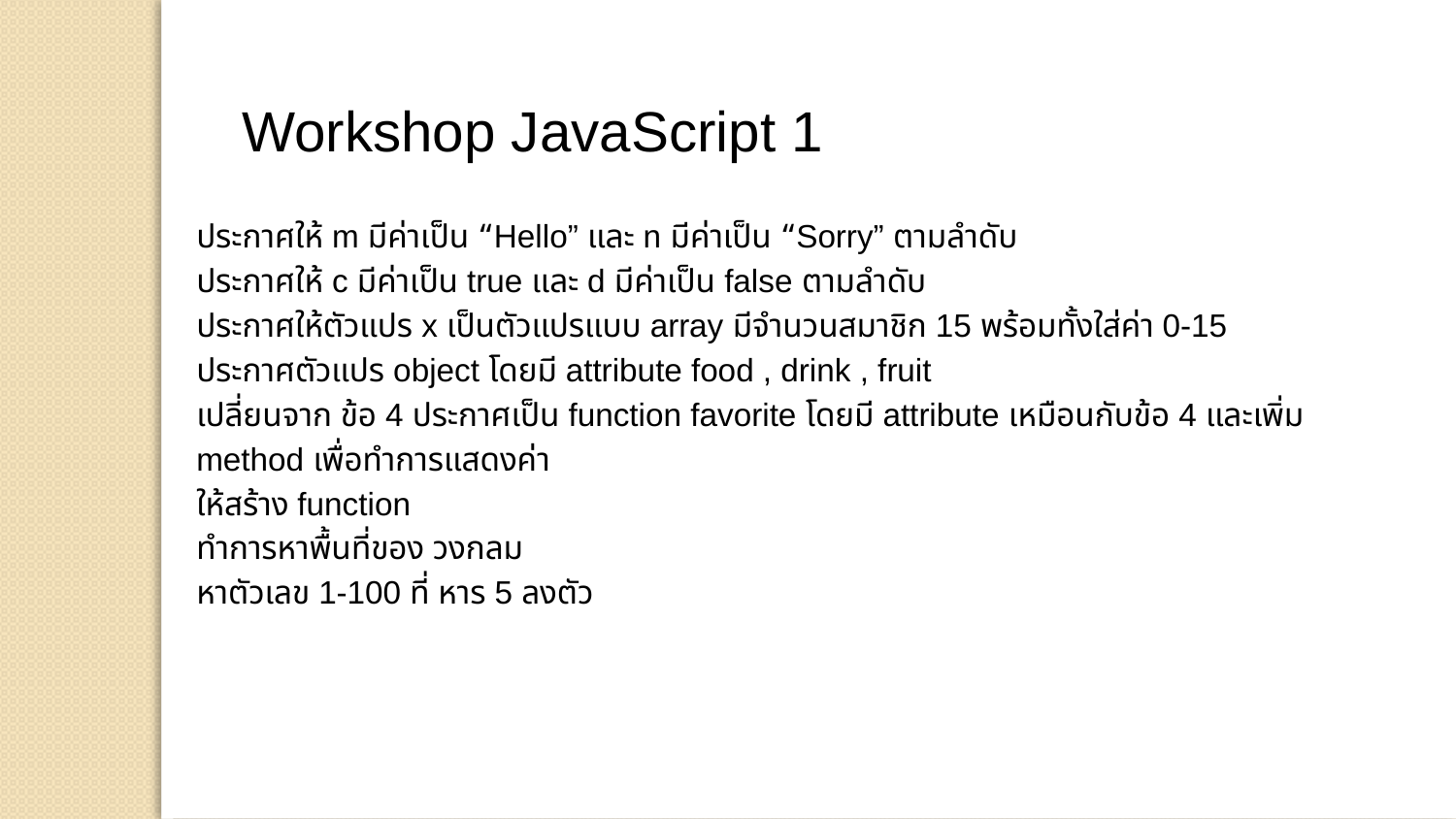

Workshop JavaScript 1
ประกาศให้ m มีค่าเป็น “Hello” และ n มีค่าเป็น “Sorry” ตามลำดับ
ประกาศให้ c มีค่าเป็น true และ d มีค่าเป็น false ตามลำดับ
ประกาศให้ตัวแปร x เป็นตัวแปรแบบ array มีจำนวนสมาชิก 15 พร้อมทั้งใส่ค่า 0-15
ประกาศตัวแปร object โดยมี attribute food , drink , fruit
เปลี่ยนจาก ข้อ 4 ประกาศเป็น function favorite โดยมี attribute เหมือนกับข้อ 4 และเพิ่ม method เพื่อทำการแสดงค่า
ให้สร้าง function
ทำการหาพื้นที่ของ วงกลม
หาตัวเลข 1-100 ที่ หาร 5 ลงตัว